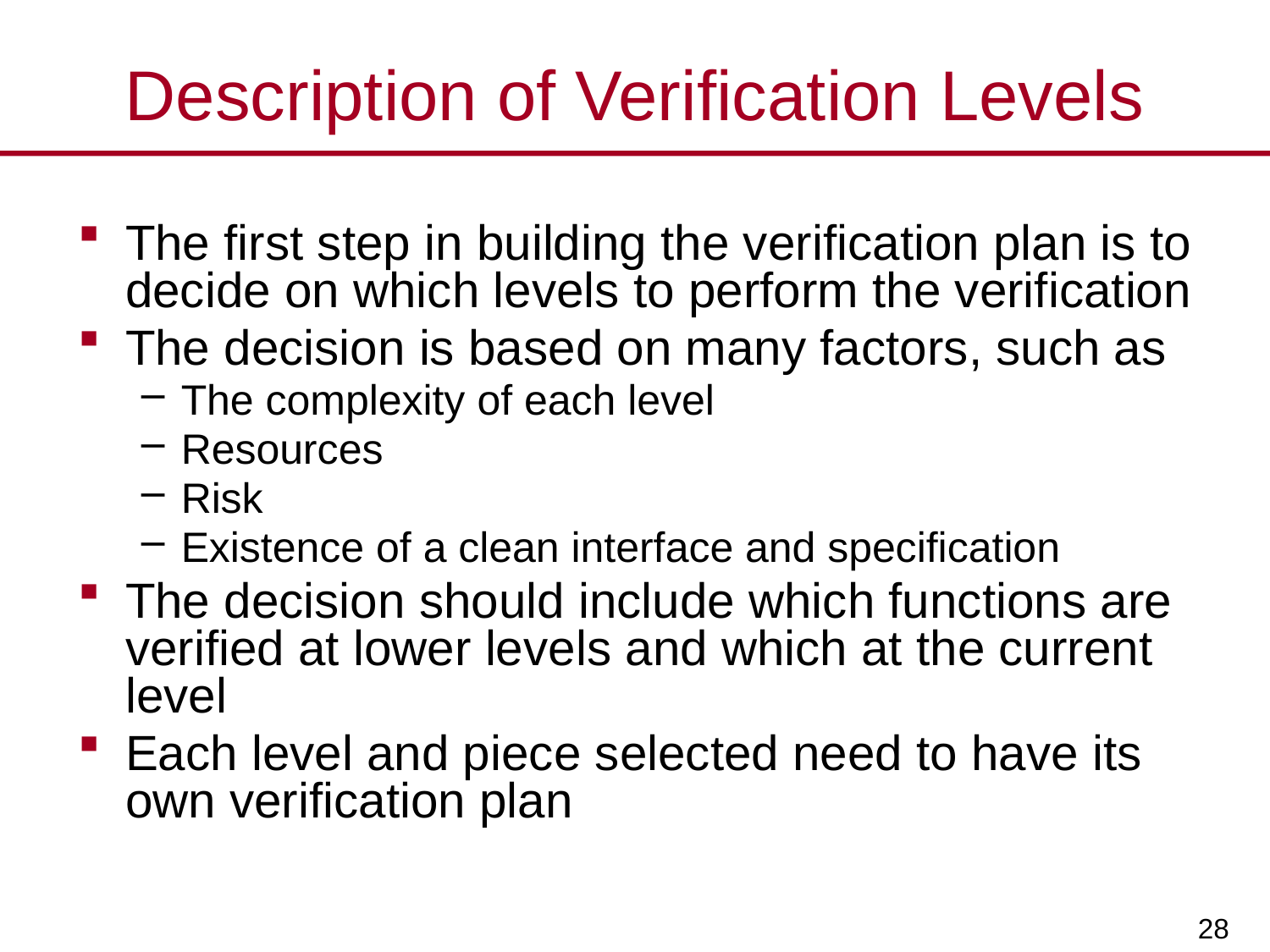

# Description of Verification Levels
The first step in building the verification plan is to decide on which levels to perform the verification
The decision is based on many factors, such as
The complexity of each level
Resources
Risk
Existence of a clean interface and specification
The decision should include which functions are verified at lower levels and which at the current level
Each level and piece selected need to have its own verification plan